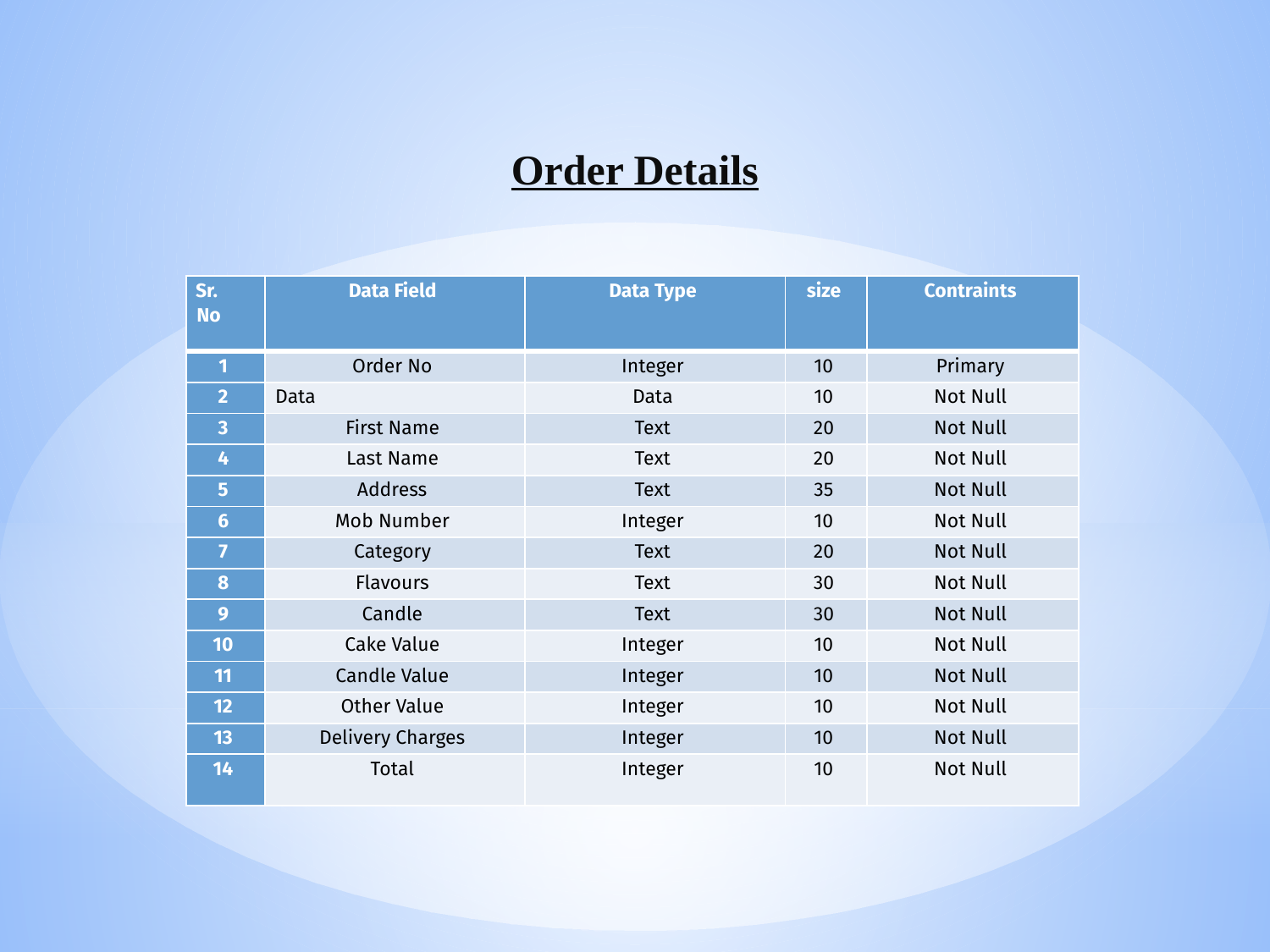

Order Details

| Sr. No | Data Field | Data Type | size | Contraints |
| --- | --- | --- | --- | --- |
| 1 | Order No | Integer | 10 | Primary |
| 2 | Data | Data | 10 | Not Null |
| 3 | First Name | Text | 20 | Not Null |
| 4 | Last Name | Text | 20 | Not Null |
| 5 | Address | Text | 35 | Not Null |
| 6 | Mob Number | Integer | 10 | Not Null |
| 7 | Category | Text | 20 | Not Null |
| 8 | Flavours | Text | 30 | Not Null |
| 9 | Candle | Text | 30 | Not Null |
| 10 | Cake Value | Integer | 10 | Not Null |
| 11 | Candle Value | Integer | 10 | Not Null |
| 12 | Other Value | Integer | 10 | Not Null |
| 13 | Delivery Charges | Integer | 10 | Not Null |
| 14 | Total | Integer | 10 | Not Null |